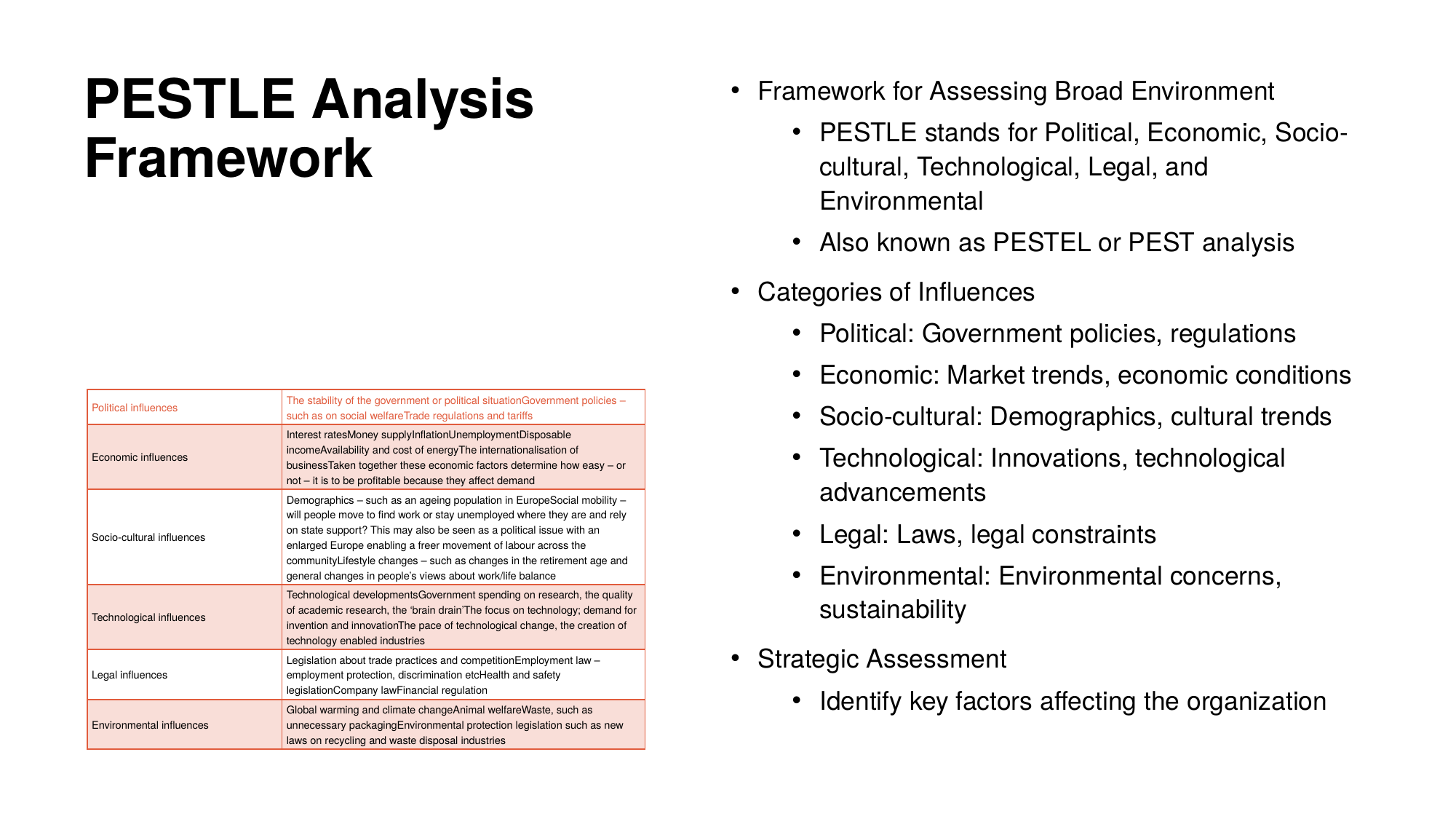

Framework for Assessing Broad Environment
PESTLE stands for Political, Economic, Socio-cultural, Technological, Legal, and Environmental
Also known as PESTEL or PEST analysis
Categories of Influences
Political: Government policies, regulations
Economic: Market trends, economic conditions
Socio-cultural: Demographics, cultural trends
Technological: Innovations, technological advancements
Legal: Laws, legal constraints
Environmental: Environmental concerns, sustainability
Strategic Assessment
Identify key factors affecting the organization
# PESTLE Analysis Framework
| Political influences | The stability of the government or political situationGovernment policies – such as on social welfareTrade regulations and tariffs |
| --- | --- |
| Economic influences | Interest ratesMoney supplyInflationUnemploymentDisposable incomeAvailability and cost of energyThe internationalisation of businessTaken together these economic factors determine how easy – or not – it is to be profitable because they affect demand |
| Socio-cultural influences | Demographics – such as an ageing population in EuropeSocial mobility – will people move to find work or stay unemployed where they are and rely on state support? This may also be seen as a political issue with an enlarged Europe enabling a freer movement of labour across the communityLifestyle changes – such as changes in the retirement age and general changes in people’s views about work/life balance |
| Technological influences | Technological developmentsGovernment spending on research, the quality of academic research, the ‘brain drain’The focus on technology; demand for invention and innovationThe pace of technological change, the creation of technology enabled industries |
| Legal influences | Legislation about trade practices and competitionEmployment law – employment protection, discrimination etcHealth and safety legislationCompany lawFinancial regulation |
| Environmental influences | Global warming and climate changeAnimal welfareWaste, such as unnecessary packagingEnvironmental protection legislation such as new laws on recycling and waste disposal industries |